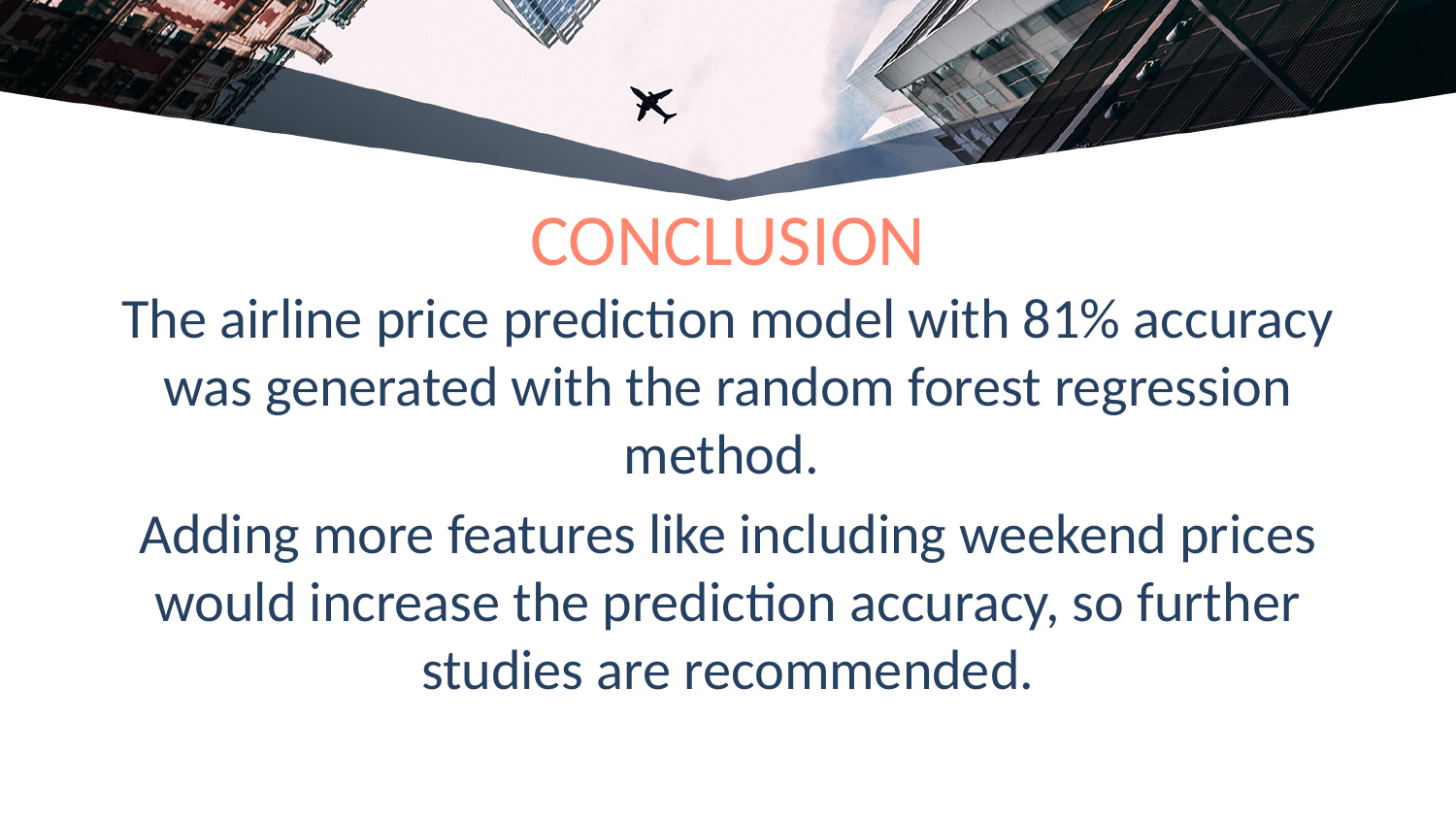

# CONCLUSION
The airline price prediction model with 81% accuracy was generated with the random forest regression method.
Adding more features like including weekend prices would increase the prediction accuracy, so further studies are recommended.